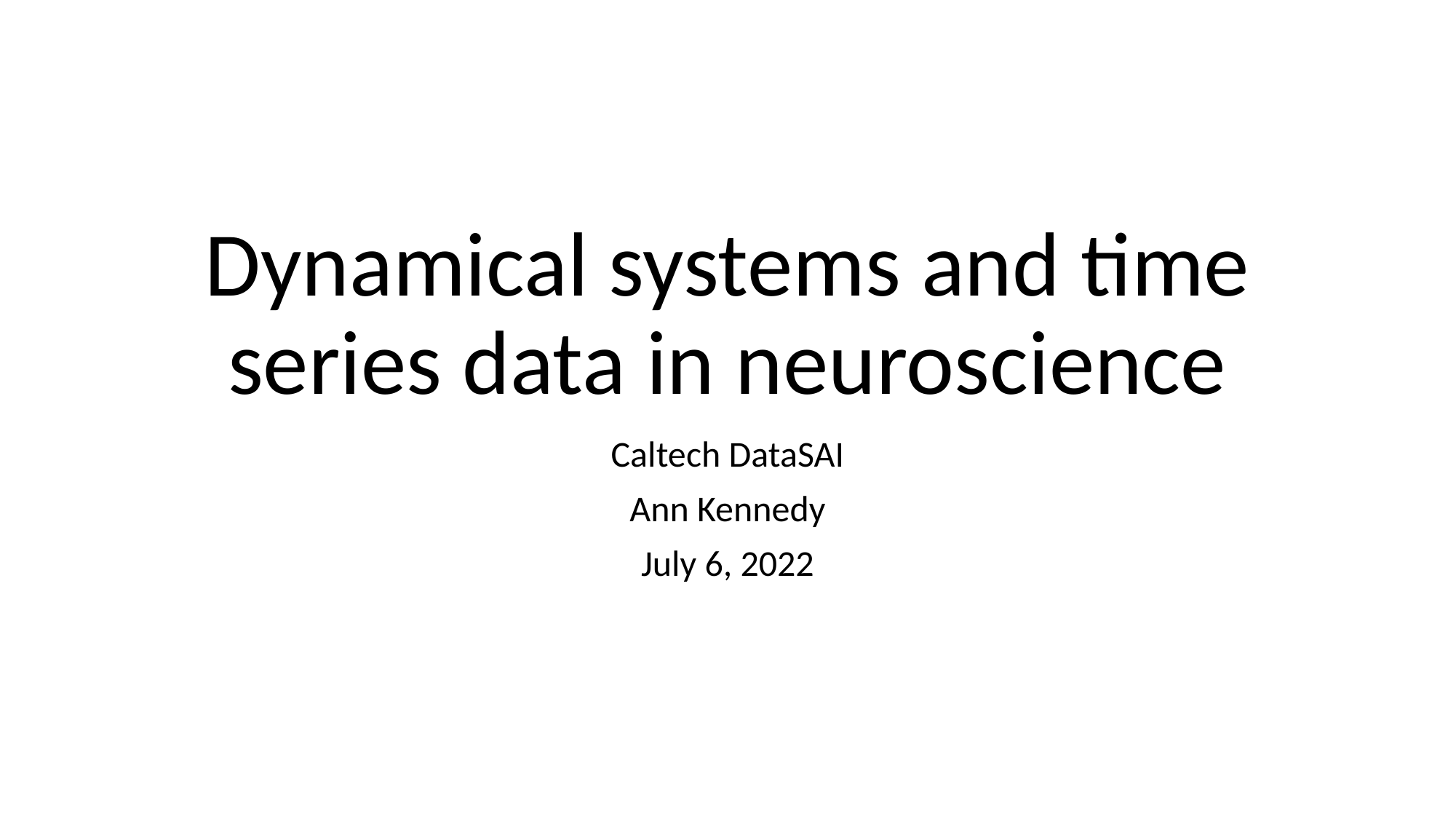

# Dynamical systems and time series data in neuroscience
Caltech DataSAI
Ann Kennedy
July 6, 2022